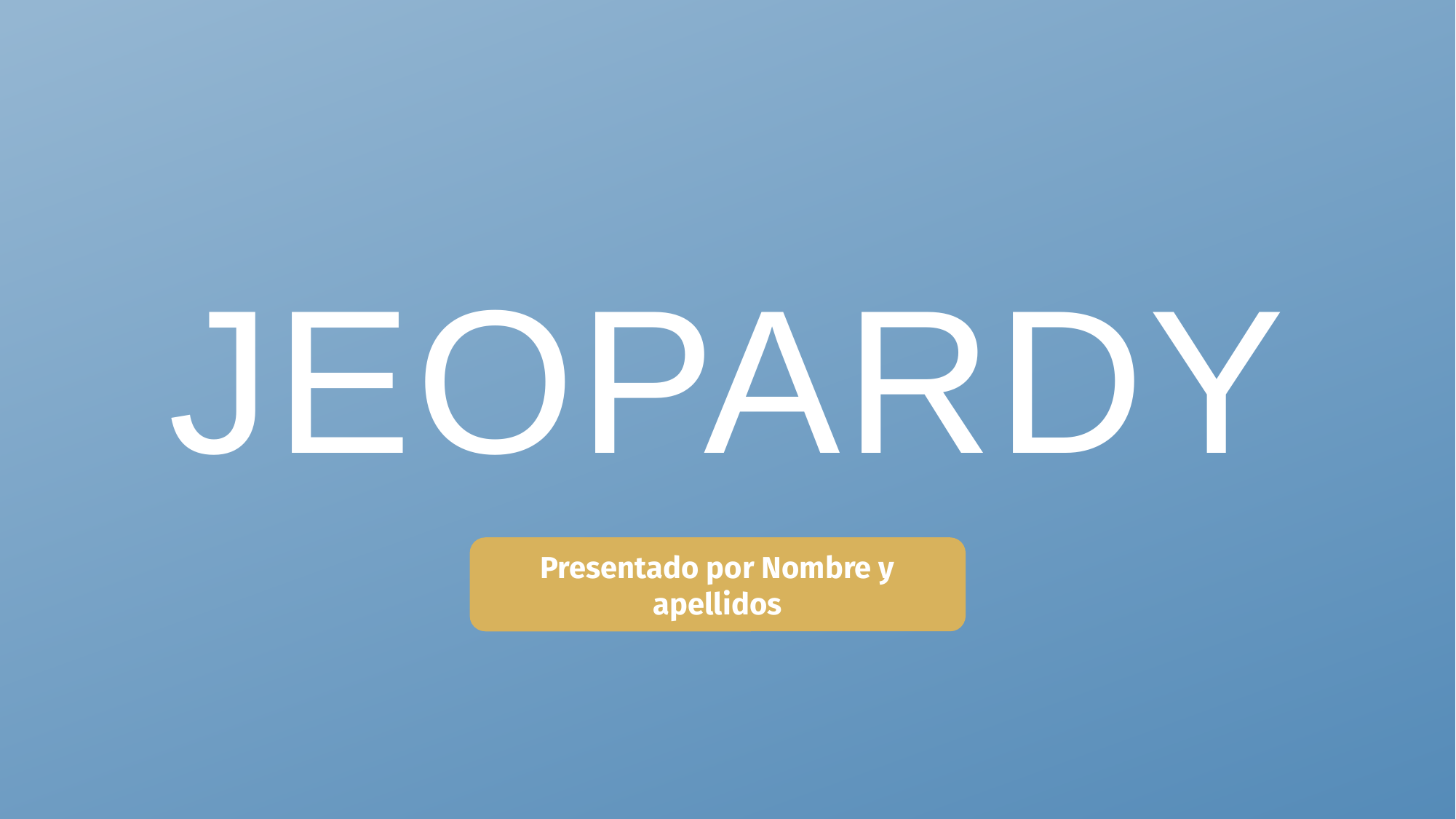

# JEOPARDY
Presentado por Nombre y apellidos